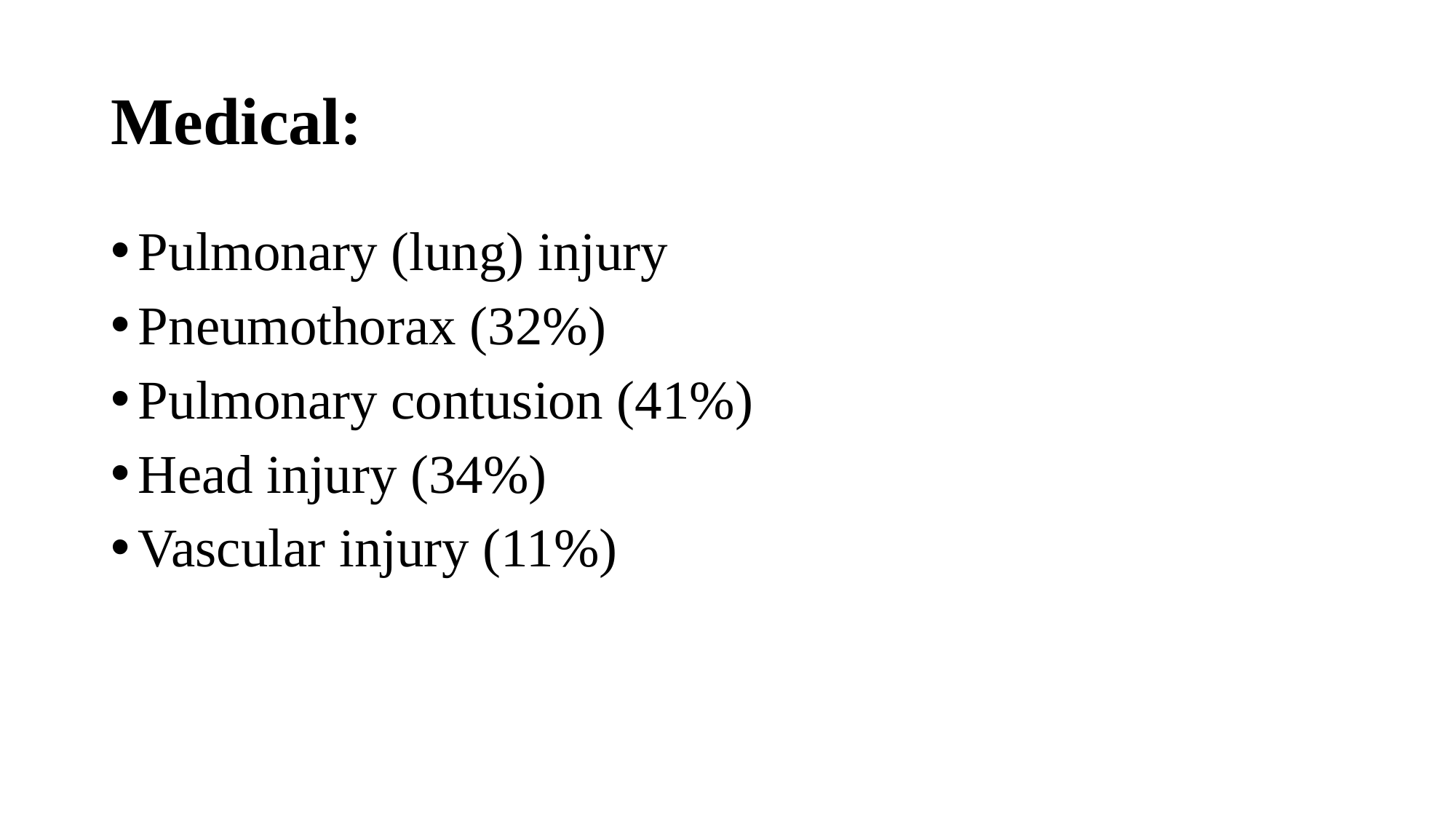

# Medical:
Pulmonary (lung) injury
Pneumothorax (32%)
Pulmonary contusion (41%)
Head injury (34%)
Vascular injury (11%)